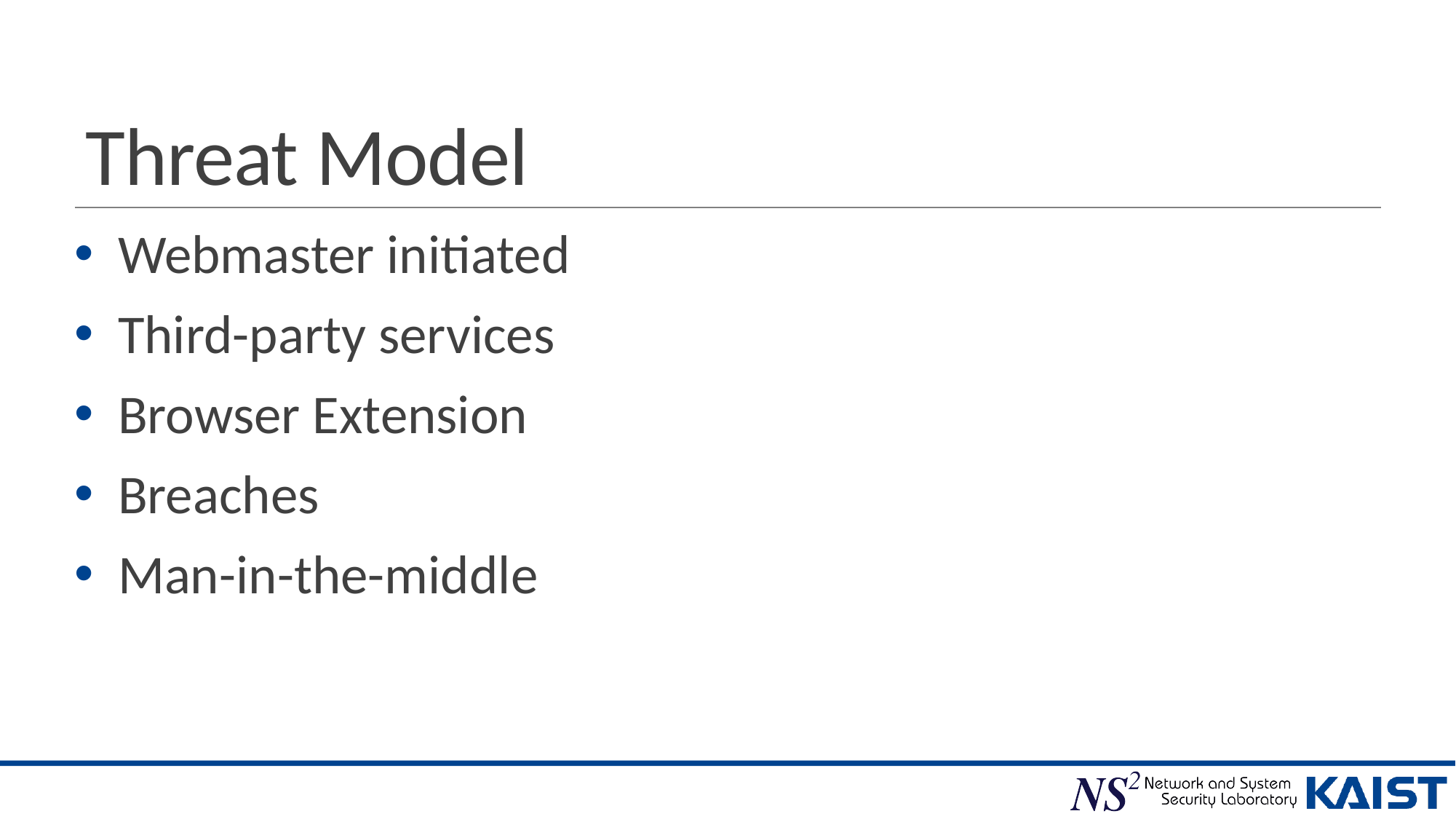

# Threat Model
Webmaster initiated
Third-party services
Browser Extension
Breaches
Man-in-the-middle